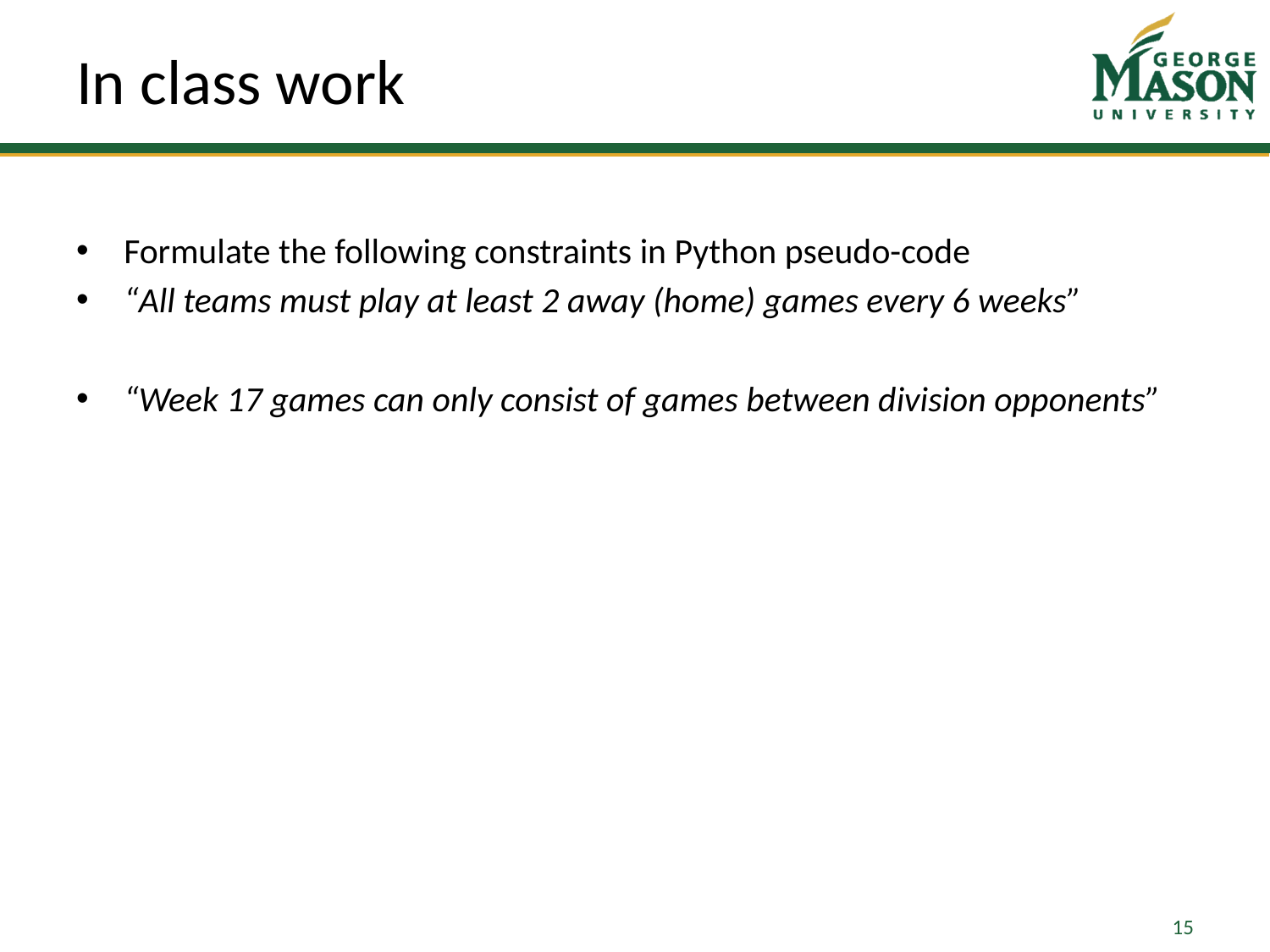

# In class work
Formulate the following constraints in Python pseudo-code
“All teams must play at least 2 away (home) games every 6 weeks”

“Week 17 games can only consist of games between division opponents”

15